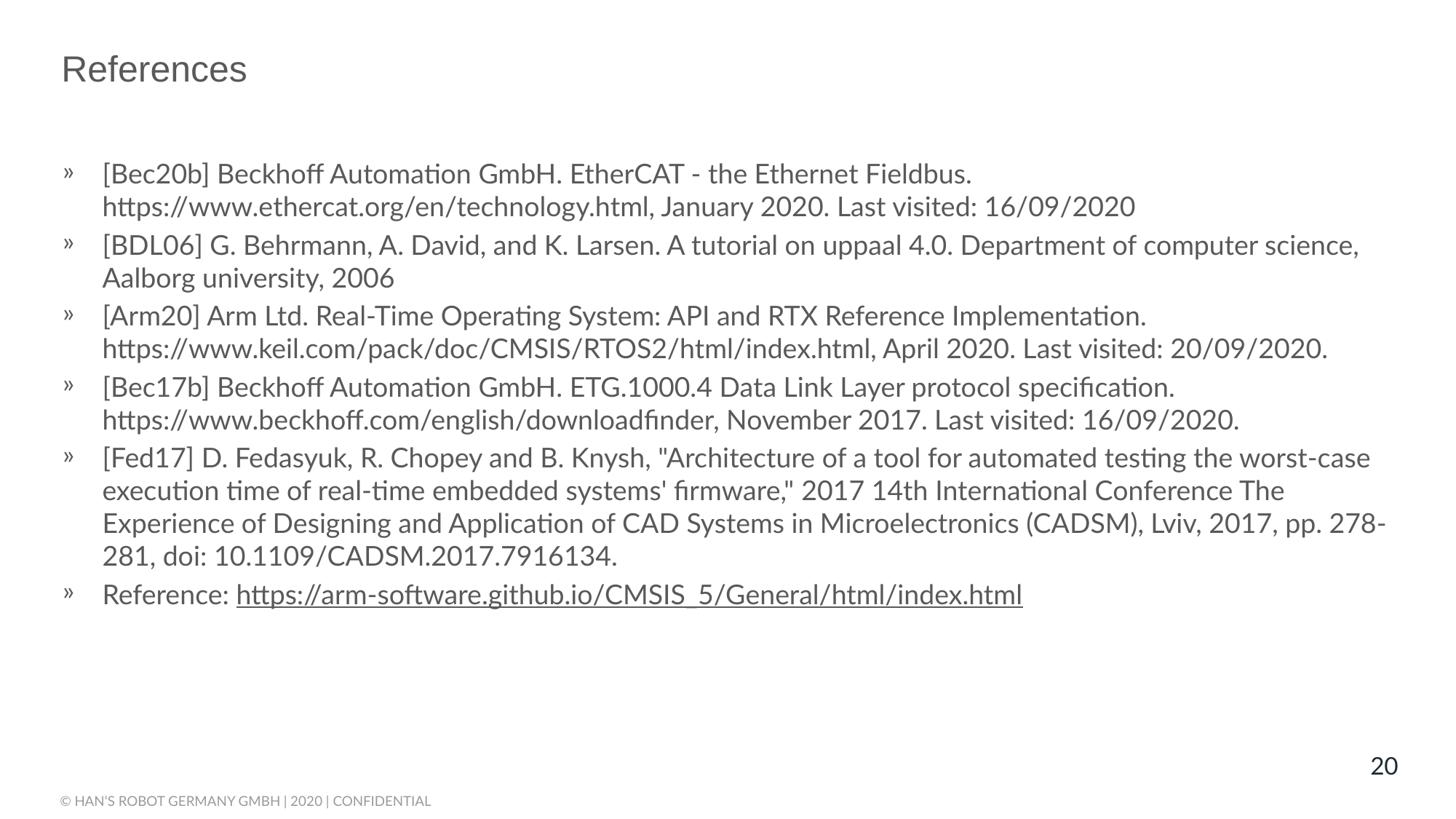

# References
[Bec20b] Beckhoff Automation GmbH. EtherCAT - the Ethernet Fieldbus. https://www.ethercat.org/en/technology.html, January 2020. Last visited: 16/09/2020
[BDL06] G. Behrmann, A. David, and K. Larsen. A tutorial on uppaal 4.0. Department of computer science, Aalborg university, 2006
[Arm20] Arm Ltd. Real-Time Operating System: API and RTX Reference Implementation. https://www.keil.com/pack/doc/CMSIS/RTOS2/html/index.html, April 2020. Last visited: 20/09/2020.
[Bec17b] Beckhoff Automation GmbH. ETG.1000.4 Data Link Layer protocol specification. https://www.beckhoff.com/english/downloadfinder, November 2017. Last visited: 16/09/2020.
[Fed17] D. Fedasyuk, R. Chopey and B. Knysh, "Architecture of a tool for automated testing the worst-case execution time of real-time embedded systems' firmware," 2017 14th International Conference The Experience of Designing and Application of CAD Systems in Microelectronics (CADSM), Lviv, 2017, pp. 278-281, doi: 10.1109/CADSM.2017.7916134.
Reference: https://arm-software.github.io/CMSIS_5/General/html/index.html

20